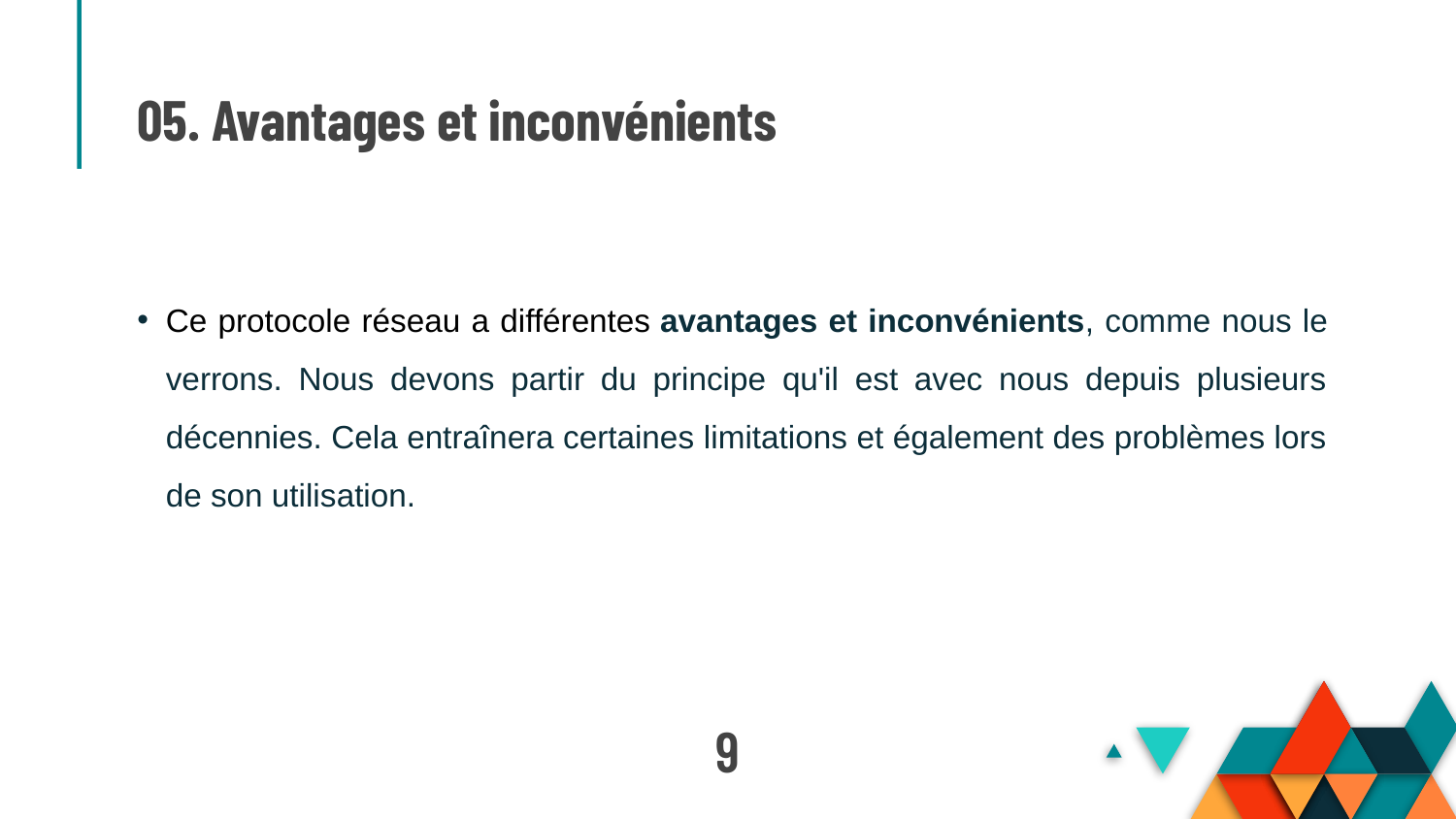

# 05. Avantages et inconvénients
Ce protocole réseau a différentes avantages et inconvénients, comme nous le verrons. Nous devons partir du principe qu'il est avec nous depuis plusieurs décennies. Cela entraînera certaines limitations et également des problèmes lors de son utilisation.

9